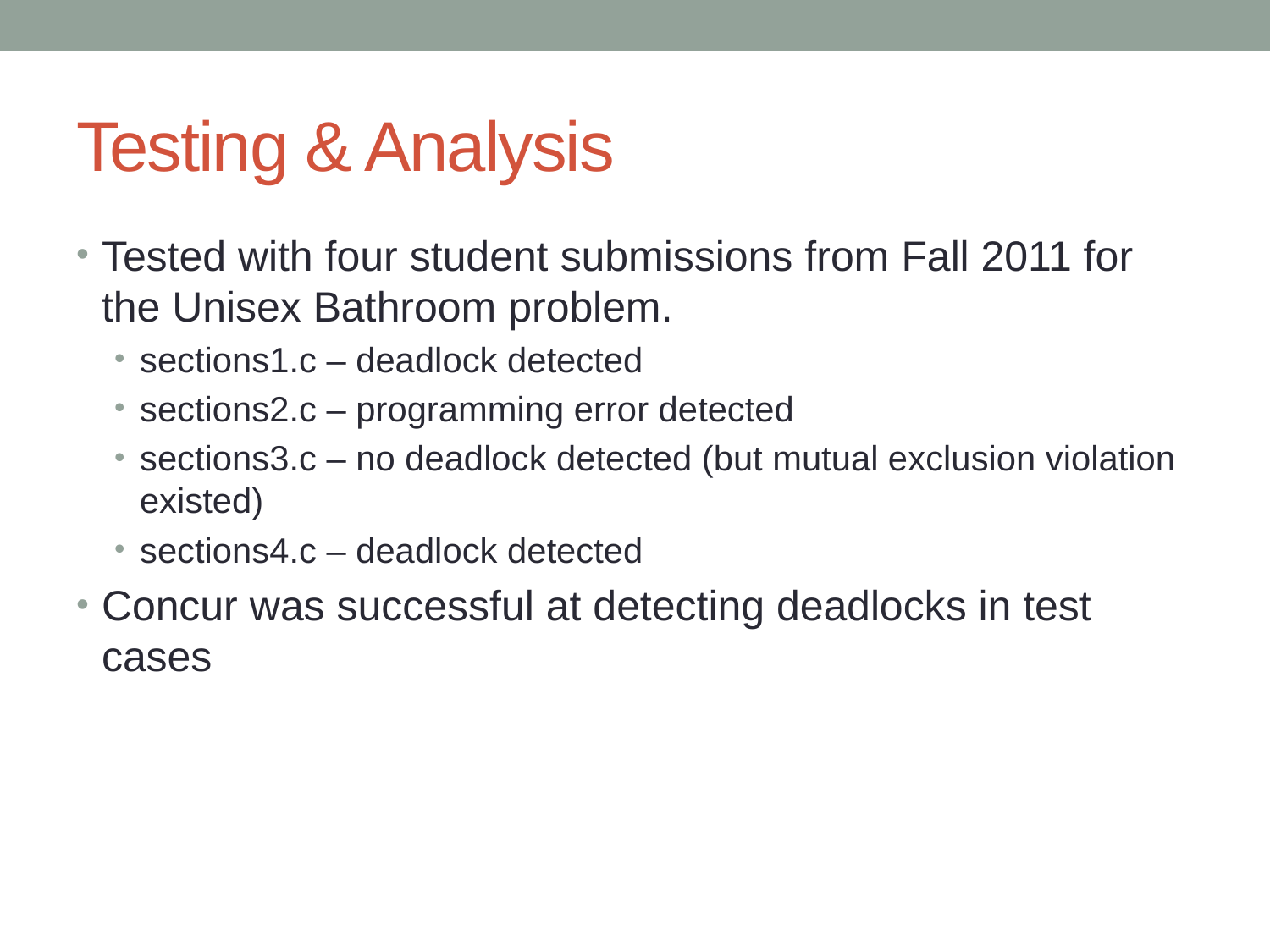

# Testing & Analysis
Tested with four student submissions from Fall 2011 for the Unisex Bathroom problem.
sections1.c – deadlock detected
sections2.c – programming error detected
sections3.c – no deadlock detected (but mutual exclusion violation existed)
sections4.c – deadlock detected
Concur was successful at detecting deadlocks in test cases